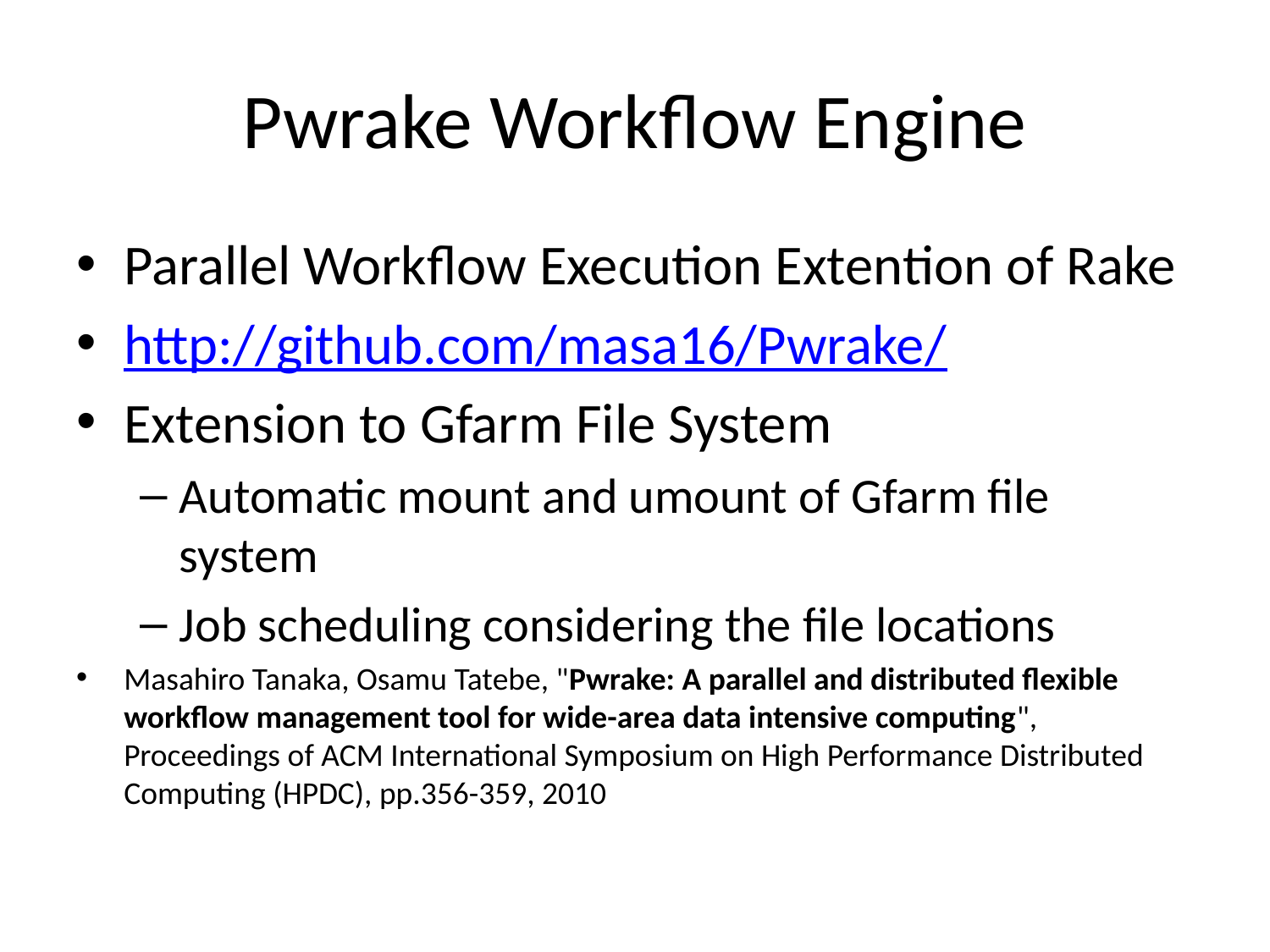

# Pwrake Workflow Engine
Parallel Workflow Execution Extention of Rake
http://github.com/masa16/Pwrake/
Extension to Gfarm File System
Automatic mount and umount of Gfarm file system
Job scheduling considering the file locations
Masahiro Tanaka, Osamu Tatebe, "Pwrake: A parallel and distributed flexible workflow management tool for wide-area data intensive computing", Proceedings of ACM International Symposium on High Performance Distributed Computing (HPDC), pp.356-359, 2010